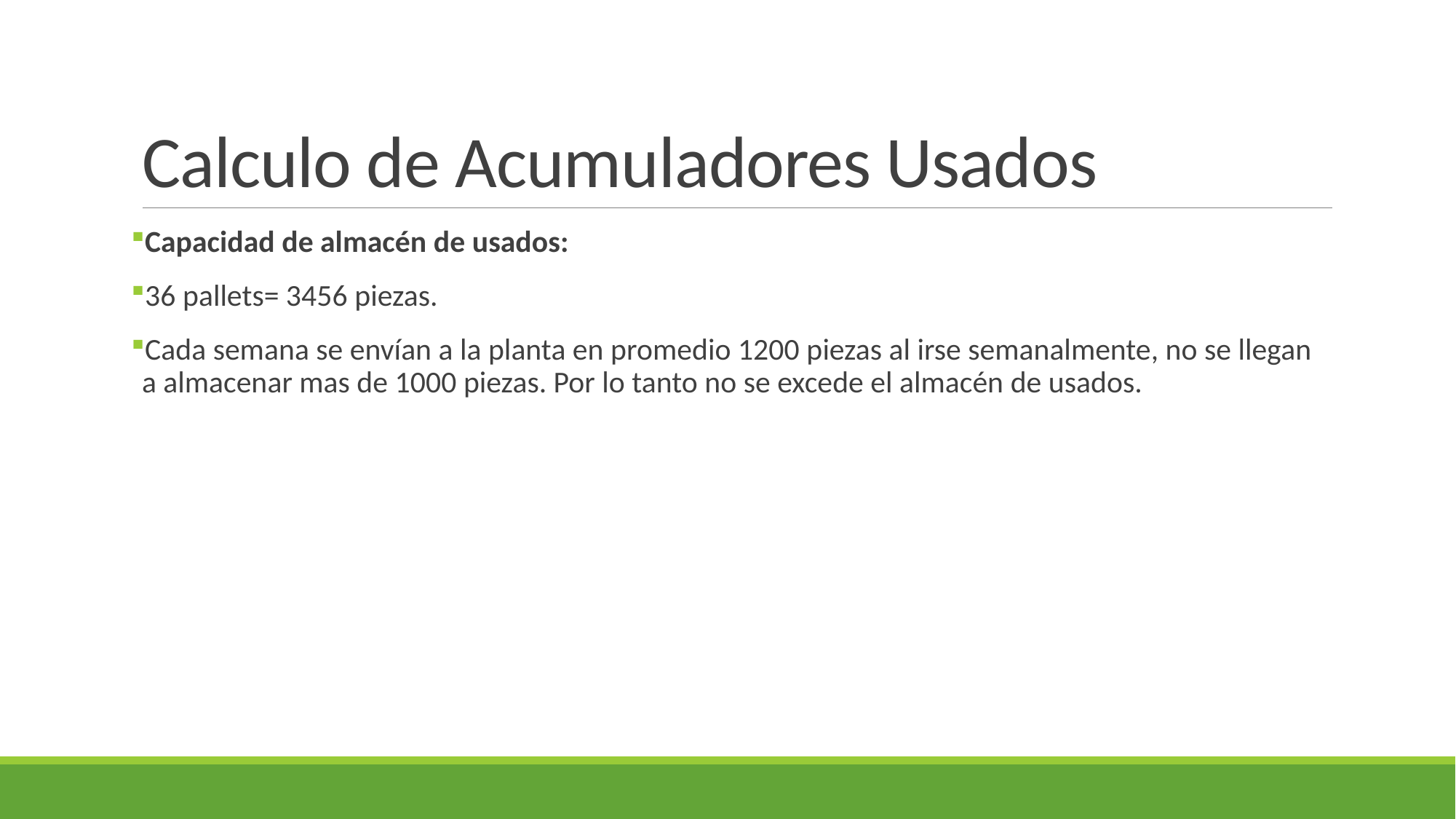

# Calculo de Acumuladores Usados
Capacidad de almacén de usados:
36 pallets= 3456 piezas.
Cada semana se envían a la planta en promedio 1200 piezas al irse semanalmente, no se llegan a almacenar mas de 1000 piezas. Por lo tanto no se excede el almacén de usados.